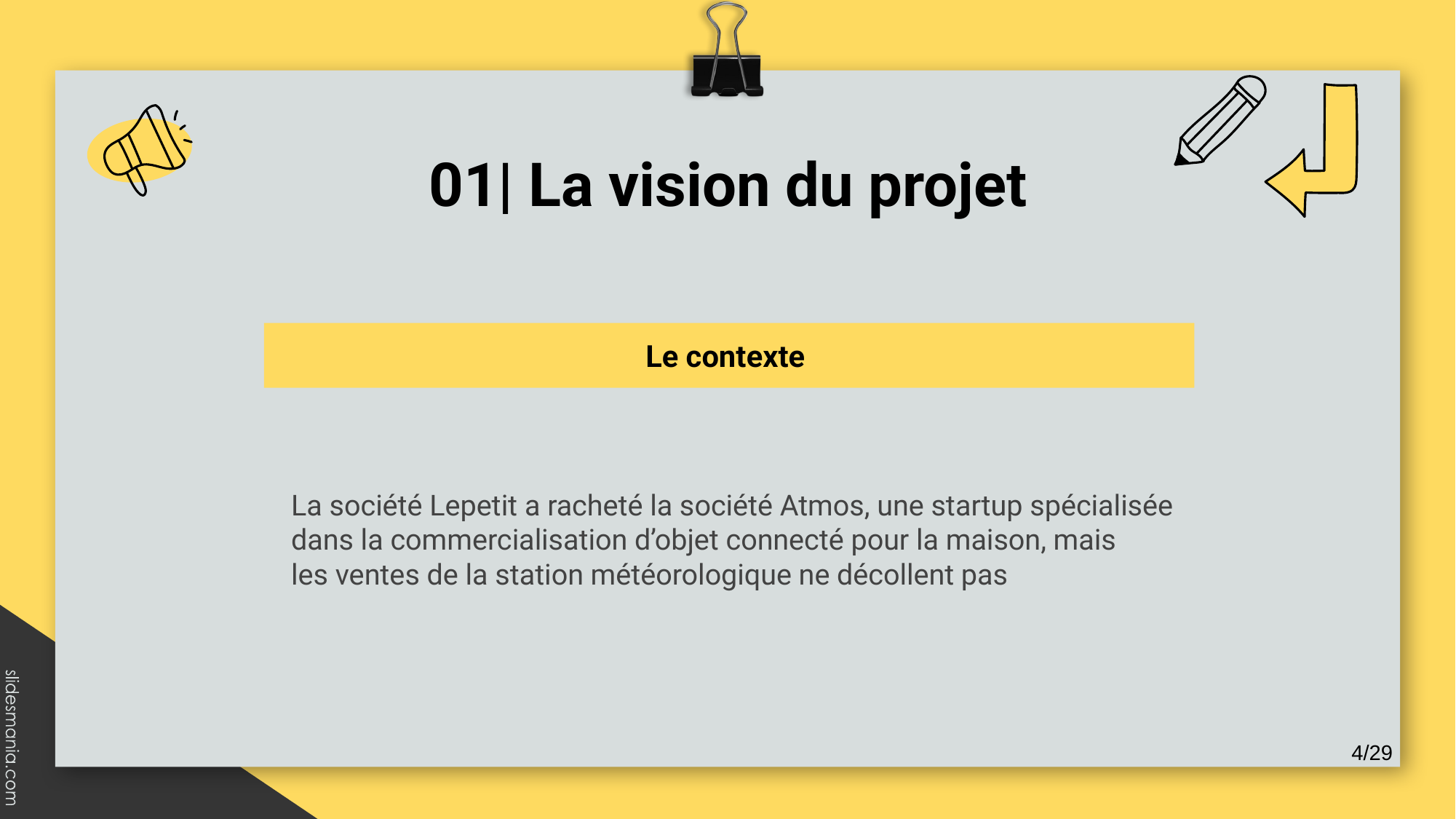

# 01| La vision du projet
Le contexte
La société Lepetit a racheté la société Atmos, une startup spécialisée dans la commercialisation d’objet connecté pour la maison, mais les ventes de la station météorologique ne décollent pas

4/29